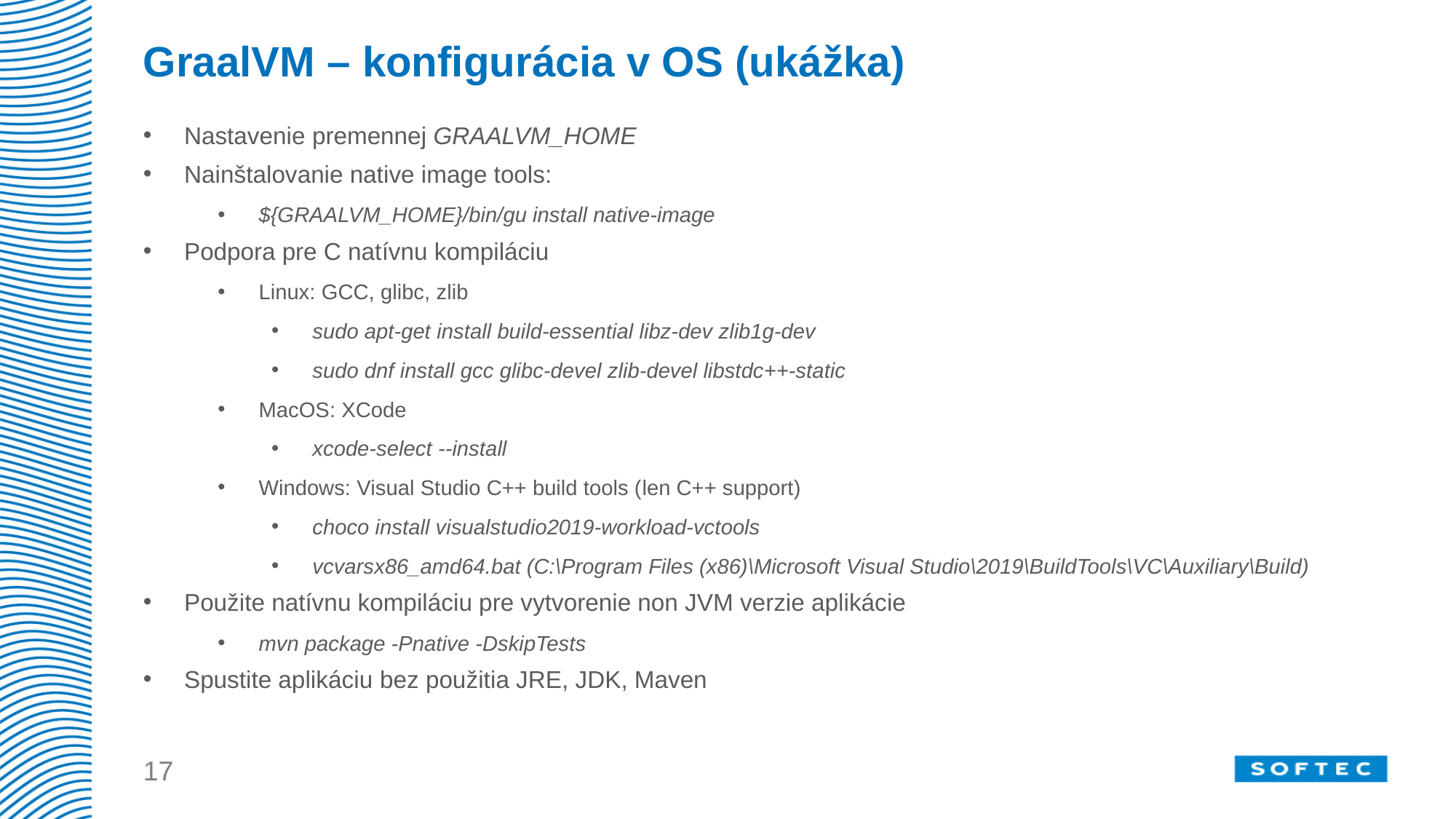

# GraalVM – konfigurácia v OS (ukážka)
Nastavenie premennej GRAALVM_HOME
Nainštalovanie native image tools:
${GRAALVM_HOME}/bin/gu install native-image
Podpora pre C natívnu kompiláciu
Linux: GCC, glibc, zlib
sudo apt-get install build-essential libz-dev zlib1g-dev
sudo dnf install gcc glibc-devel zlib-devel libstdc++-static
MacOS: XCode
xcode-select --install
Windows: Visual Studio C++ build tools (len C++ support)
choco install visualstudio2019-workload-vctools
vcvarsx86_amd64.bat (C:\Program Files (x86)\Microsoft Visual Studio\2019\BuildTools\VC\Auxiliary\Build)
Použite natívnu kompiláciu pre vytvorenie non JVM verzie aplikácie
mvn package -Pnative -DskipTests
Spustite aplikáciu bez použitia JRE, JDK, Maven